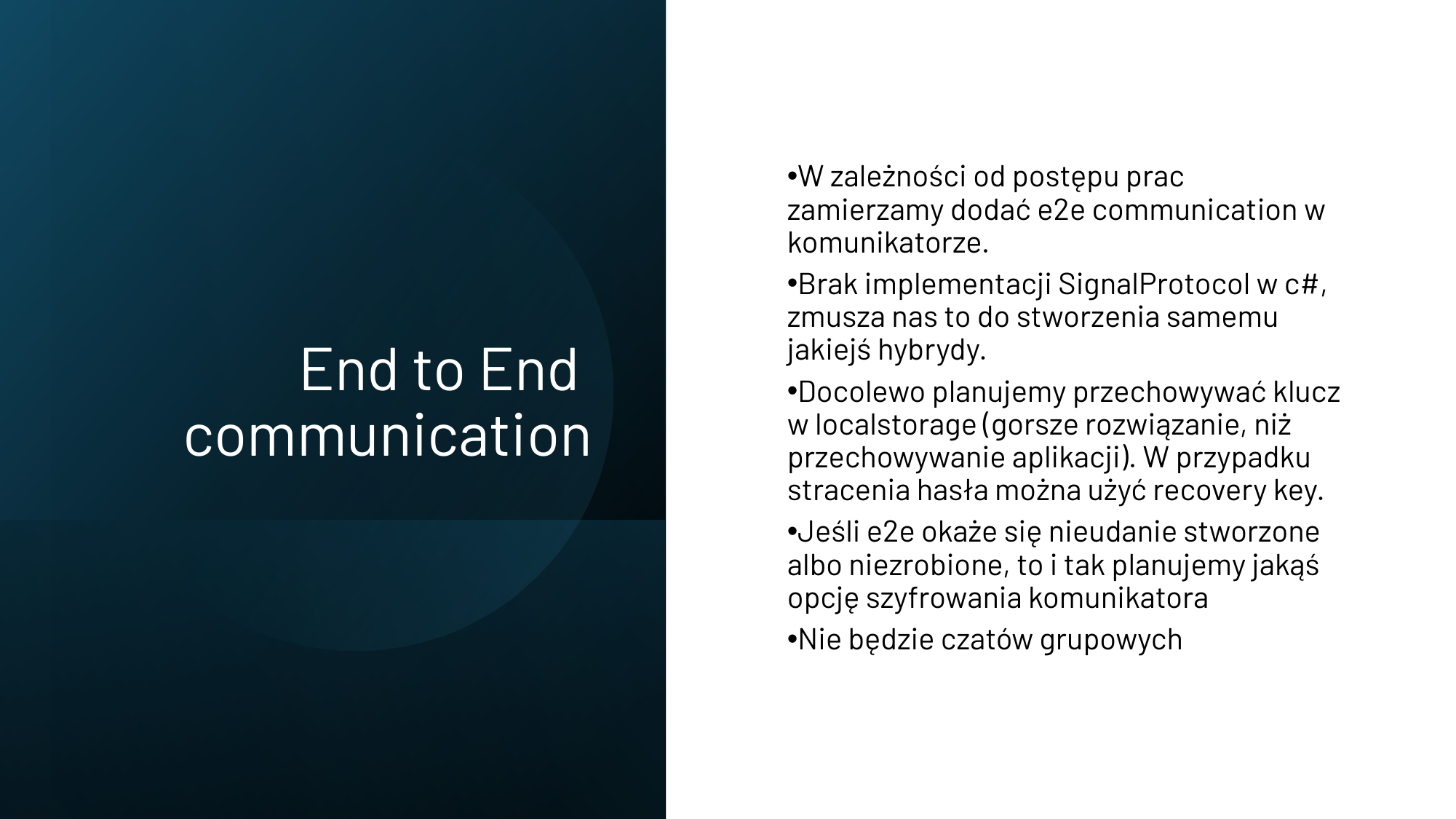

# End to End  communication

W zależności od postępu prac zamierzamy dodać e2e communication w komunikatorze.
Brak implementacji SignalProtocol w c#, zmusza nas to do stworzenia samemu jakiejś hybrydy.
Docolewo planujemy przechowywać klucz w localstorage (gorsze rozwiązanie, niż przechowywanie aplikacji). W przypadku stracenia hasła można użyć recovery key.
Jeśli e2e okaże się nieudanie stworzone albo niezrobione, to i tak planujemy jakąś opcję szyfrowania komunikatora
Nie będzie czatów grupowych